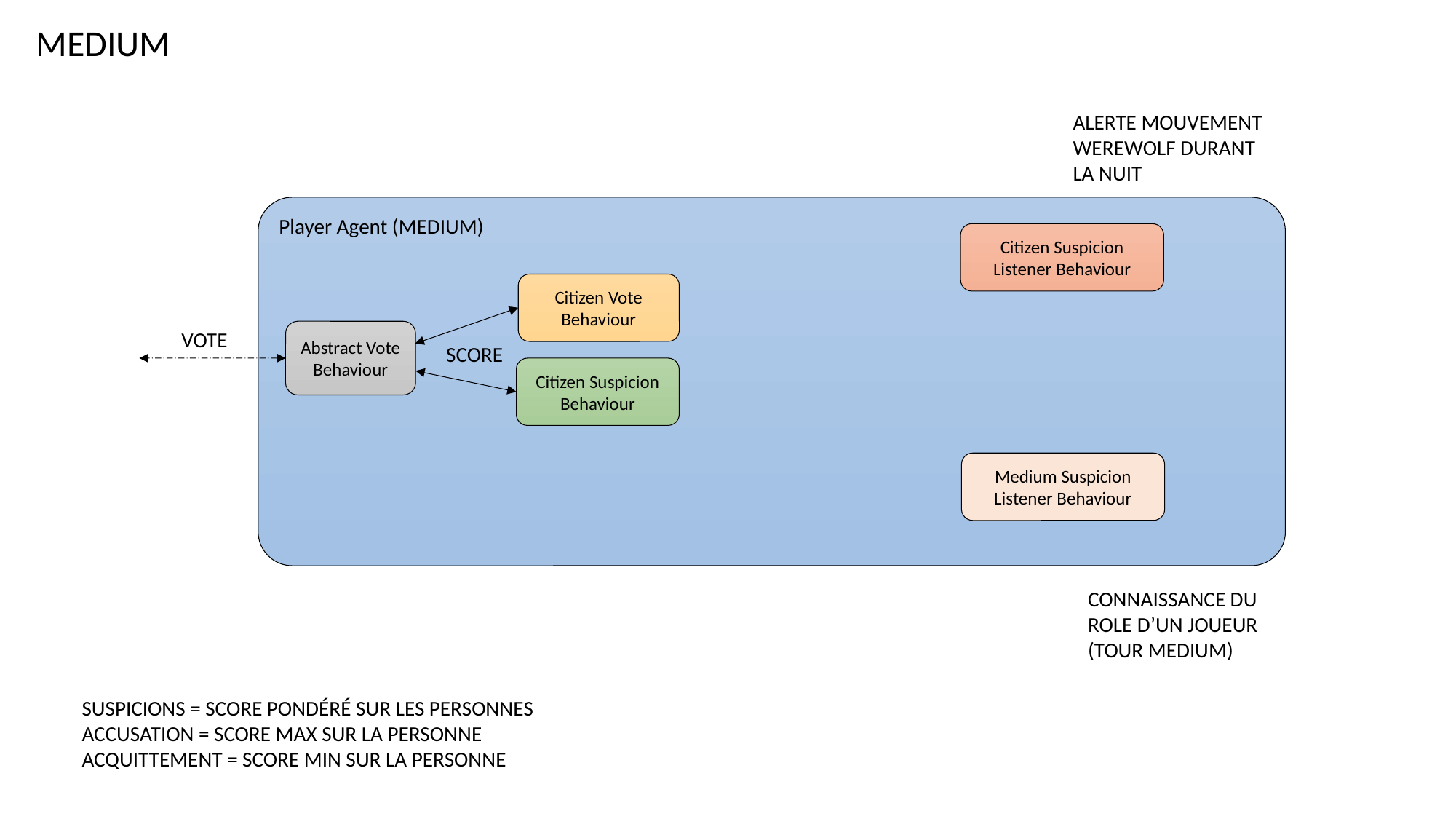

MEDIUM
ALERTE MOUVEMENT
WEREWOLF DURANT LA NUIT

Player Agent (MEDIUM)
Citizen Suspicion Listener Behaviour
Citizen Vote Behaviour
VOTE
Abstract Vote Behaviour
SCORE
Citizen Suspicion Behaviour
Medium Suspicion Listener Behaviour
CONNAISSANCE DU ROLE D’UN JOUEUR
(TOUR MEDIUM)

SUSPICIONS = SCORE PONDÉRÉ SUR LES PERSONNES
ACCUSATION = SCORE MAX SUR LA PERSONNE
ACQUITTEMENT = SCORE MIN SUR LA PERSONNE